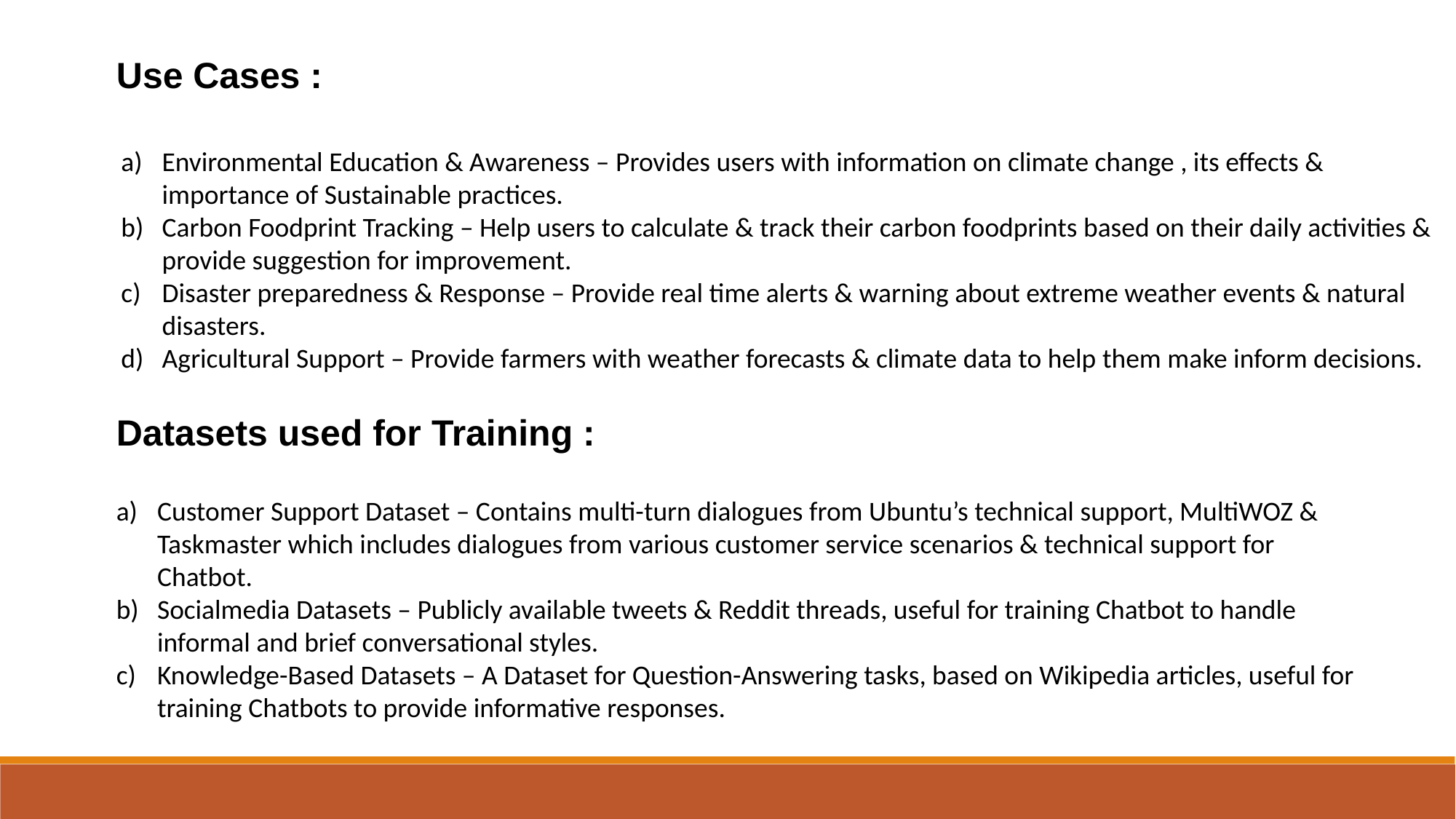

Use Cases :
Environmental Education & Awareness – Provides users with information on climate change , its effects & importance of Sustainable practices.
Carbon Foodprint Tracking – Help users to calculate & track their carbon foodprints based on their daily activities & provide suggestion for improvement.
Disaster preparedness & Response – Provide real time alerts & warning about extreme weather events & natural disasters.
Agricultural Support – Provide farmers with weather forecasts & climate data to help them make inform decisions.
Datasets used for Training :

Customer Support Dataset – Contains multi-turn dialogues from Ubuntu’s technical support, MultiWOZ & Taskmaster which includes dialogues from various customer service scenarios & technical support for Chatbot.
Socialmedia Datasets – Publicly available tweets & Reddit threads, useful for training Chatbot to handle informal and brief conversational styles.
Knowledge-Based Datasets – A Dataset for Question-Answering tasks, based on Wikipedia articles, useful for training Chatbots to provide informative responses.